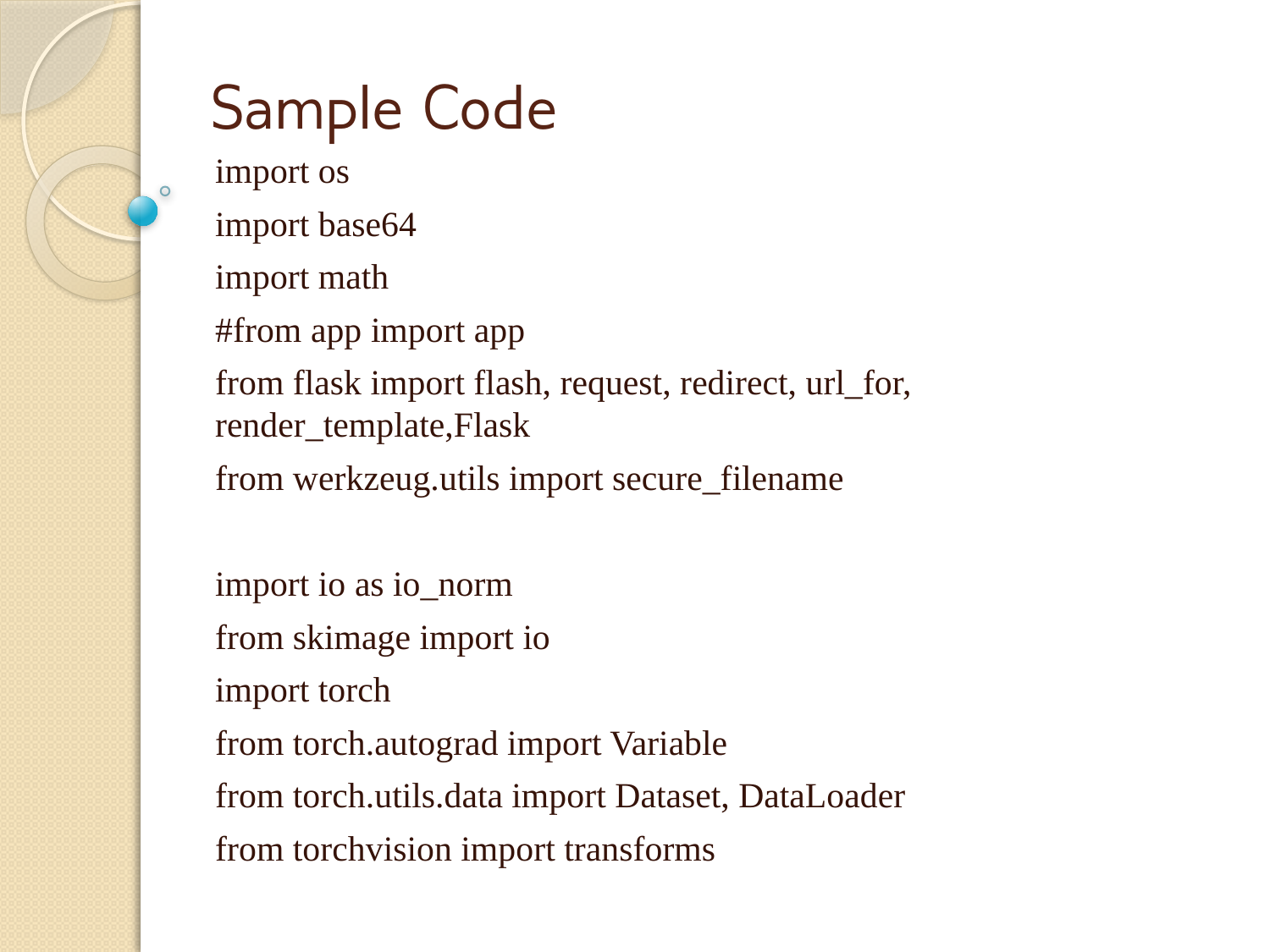

# Sample Code
import os
import base64
import math
#from app import app
from flask import flash, request, redirect, url_for, render_template,Flask
from werkzeug.utils import secure_filename

import io as io_norm
from skimage import io
import torch
from torch.autograd import Variable
from torch.utils.data import Dataset, DataLoader
from torchvision import transforms

from PIL import Image
import glob